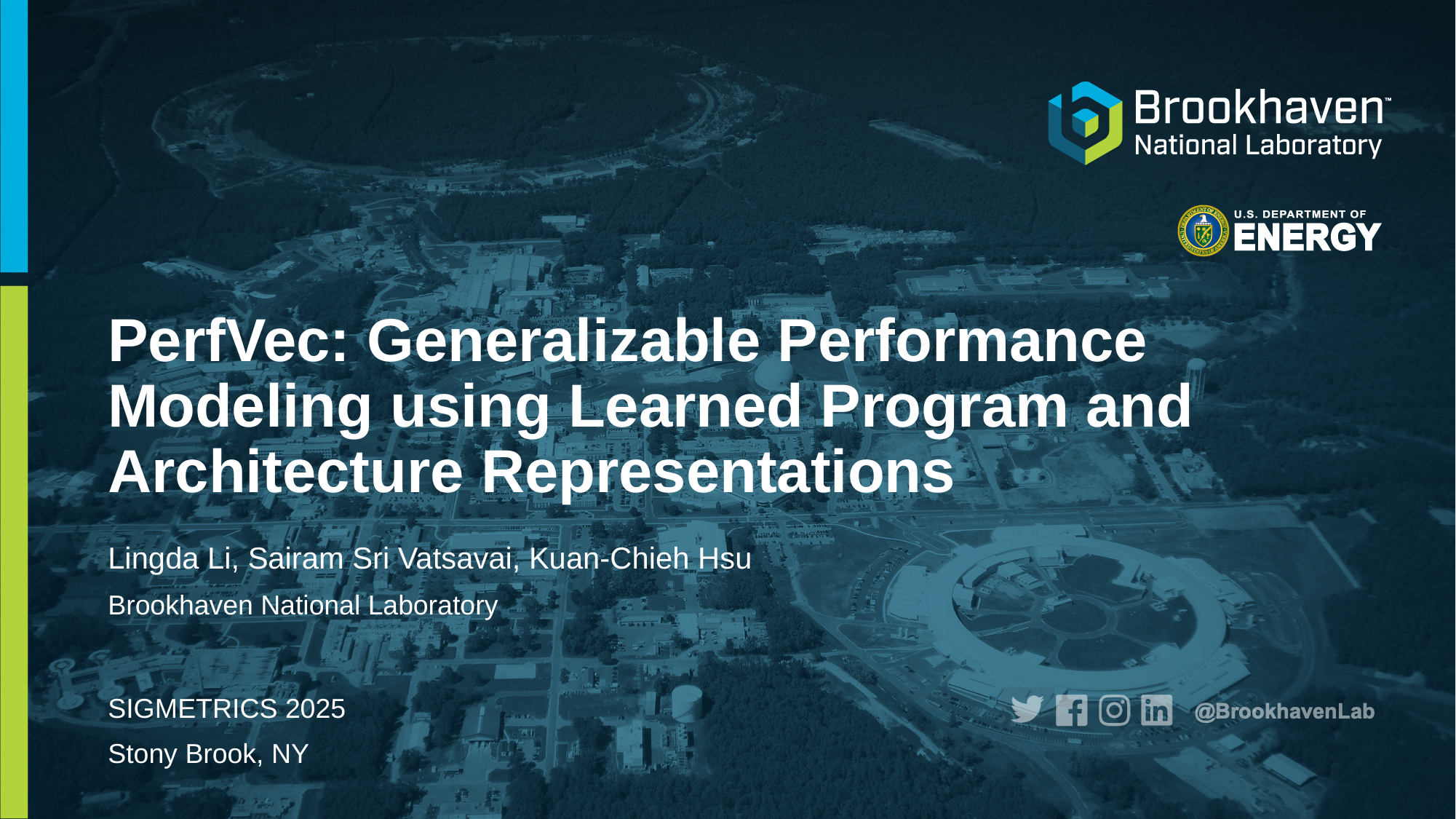

# PerfVec: Generalizable Performance Modeling using Learned Program and Architecture Representations
Lingda Li, Sairam Sri Vatsavai, Kuan-Chieh Hsu
Brookhaven National Laboratory
SIGMETRICS 2025
Stony Brook, NY